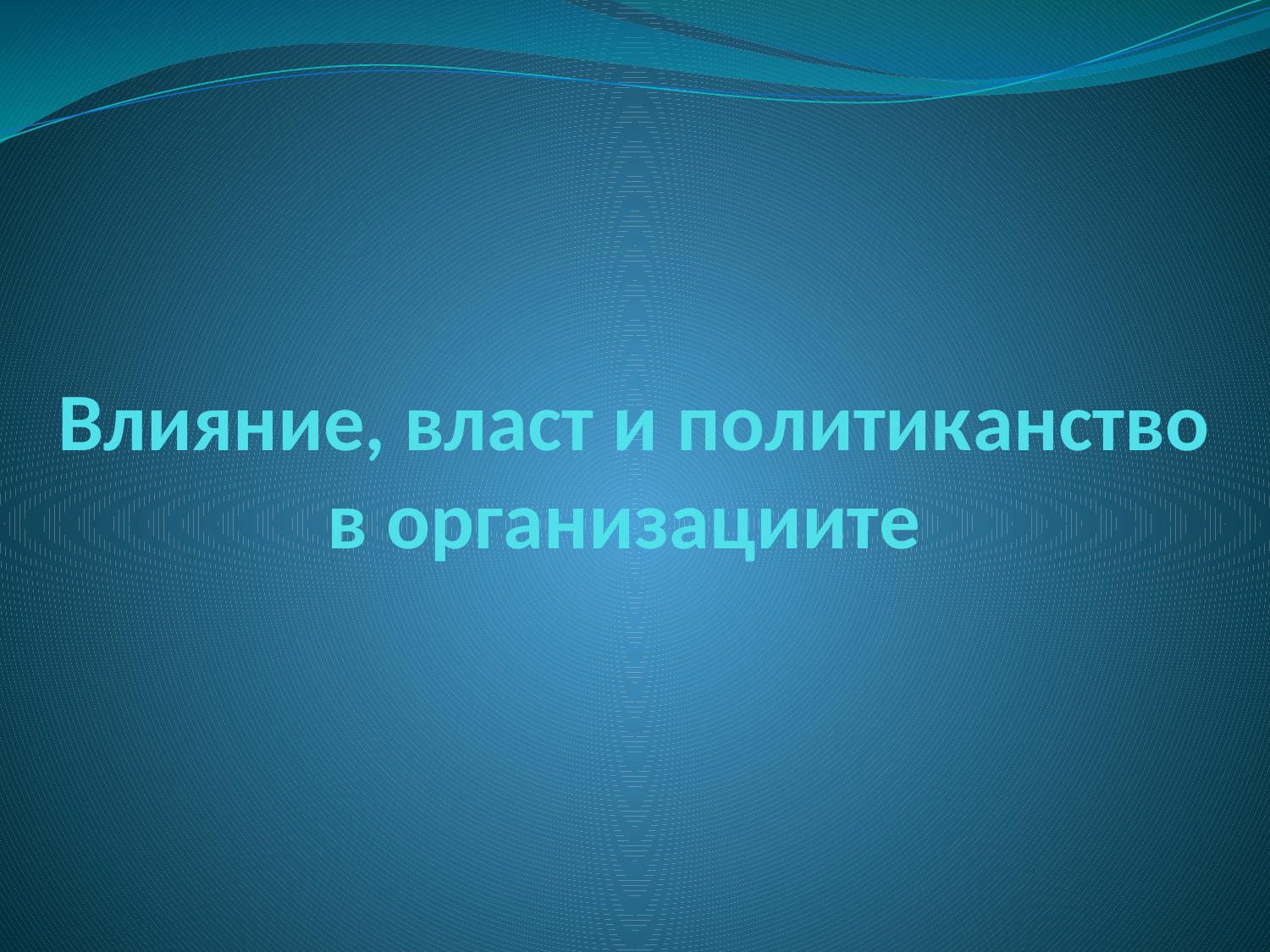

# Влияние, власт и политикaнство в организациите